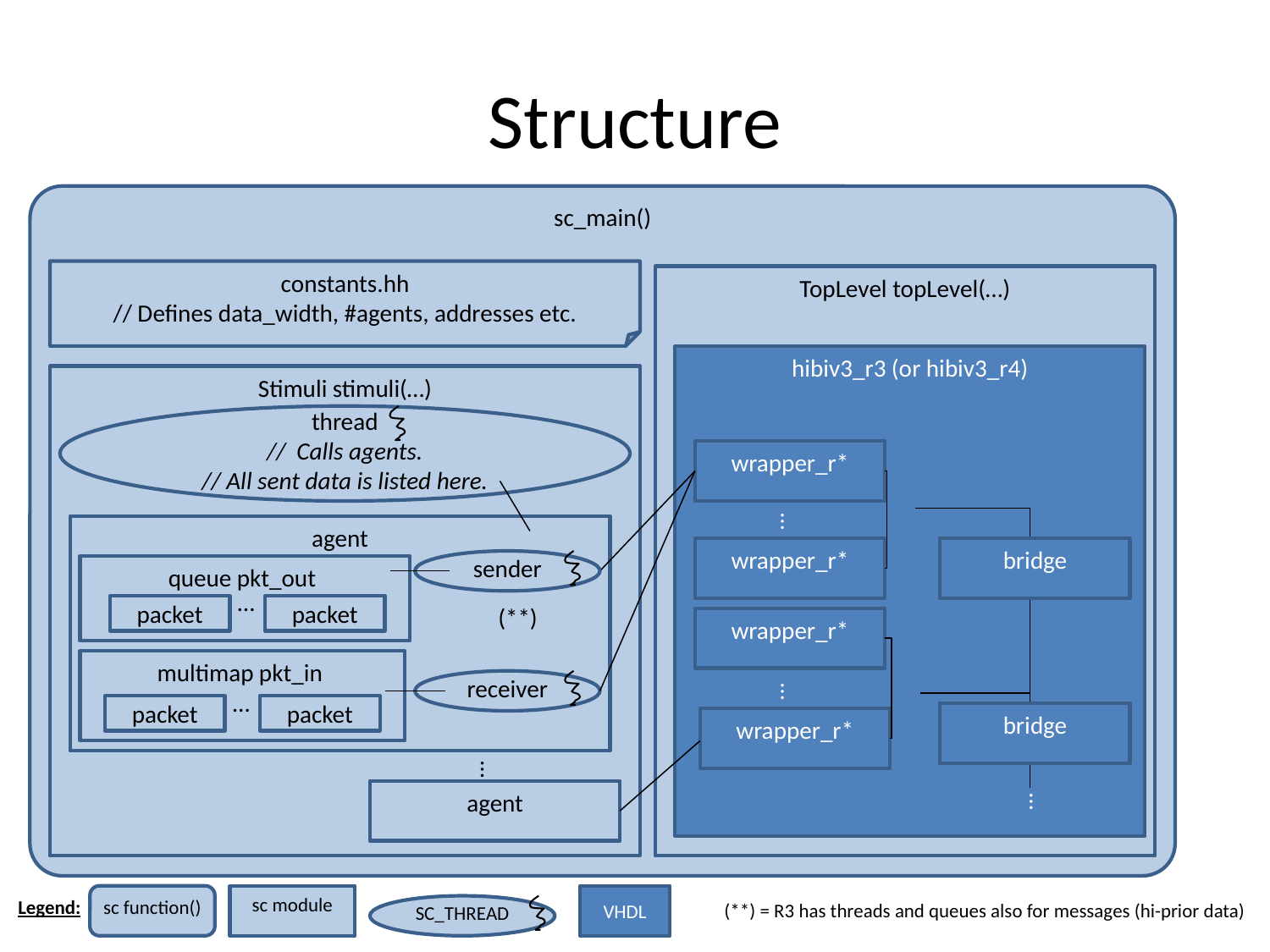

# Structure
sc_main()
constants.hh
// Defines data_width, #agents, addresses etc.
TopLevel topLevel(…)
hibiv3_r3 (or hibiv3_r4)
Stimuli stimuli(…)
thread
//  Calls agents.
// All sent data is listed here.

wrapper_r*
…
agent
wrapper_r*
bridge
sender

queue pkt_out
…
packet
packet
(**)
wrapper_r*
multimap pkt_in
…
receiver

…
packet
packet
bridge
wrapper_r*
…
…
agent
sc function()
sc module
VHDL
Legend:
(**) = R3 has threads and queues also for messages (hi-prior data)
SC_THREAD